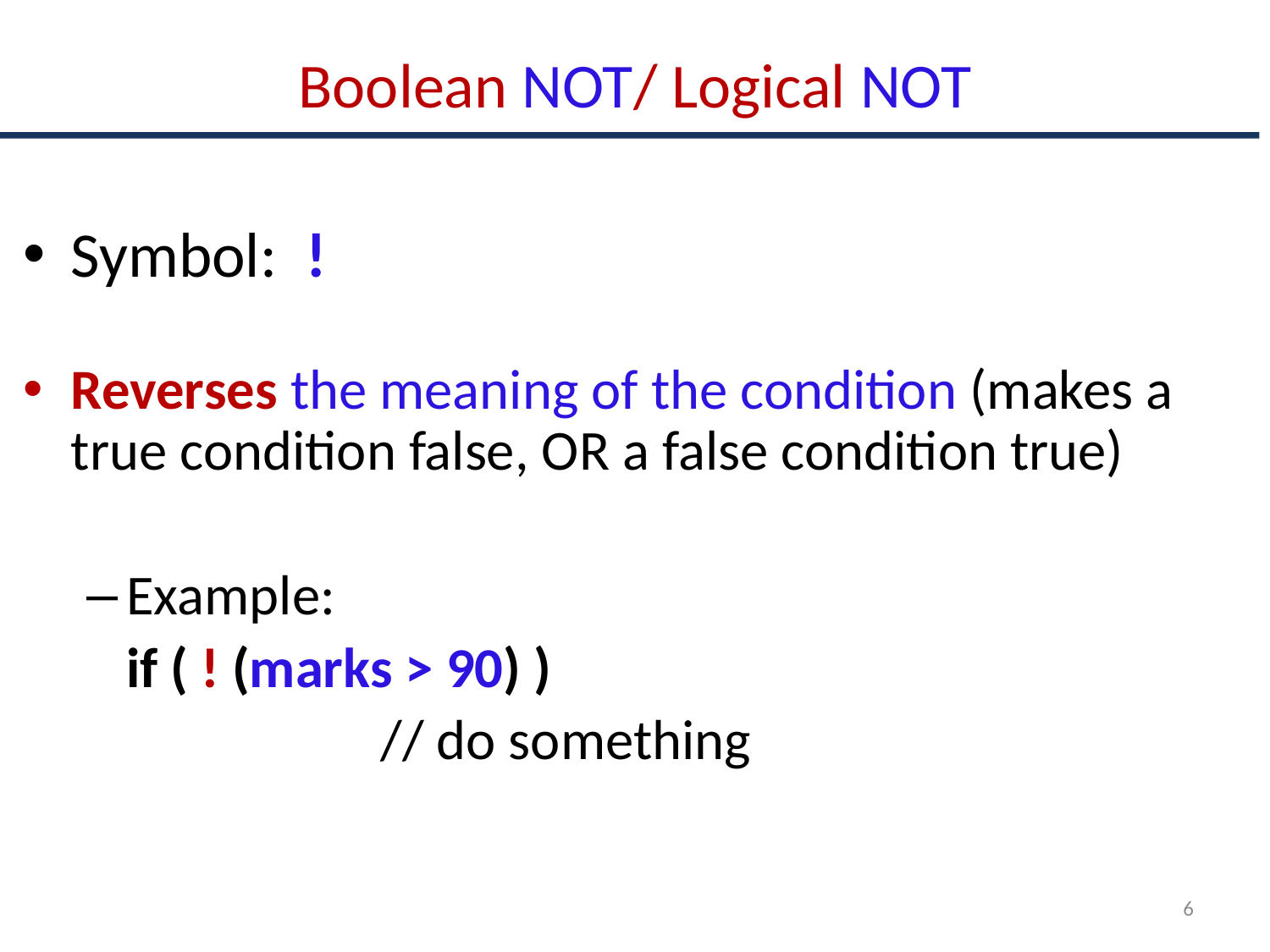

# Boolean NOT/ Logical NOT

Symbol:  !

Reverses the meaning of the condition (makes a true condition false, OR a false condition true)

Example:
	if ( ! (marks > 90) )
			// do something
6